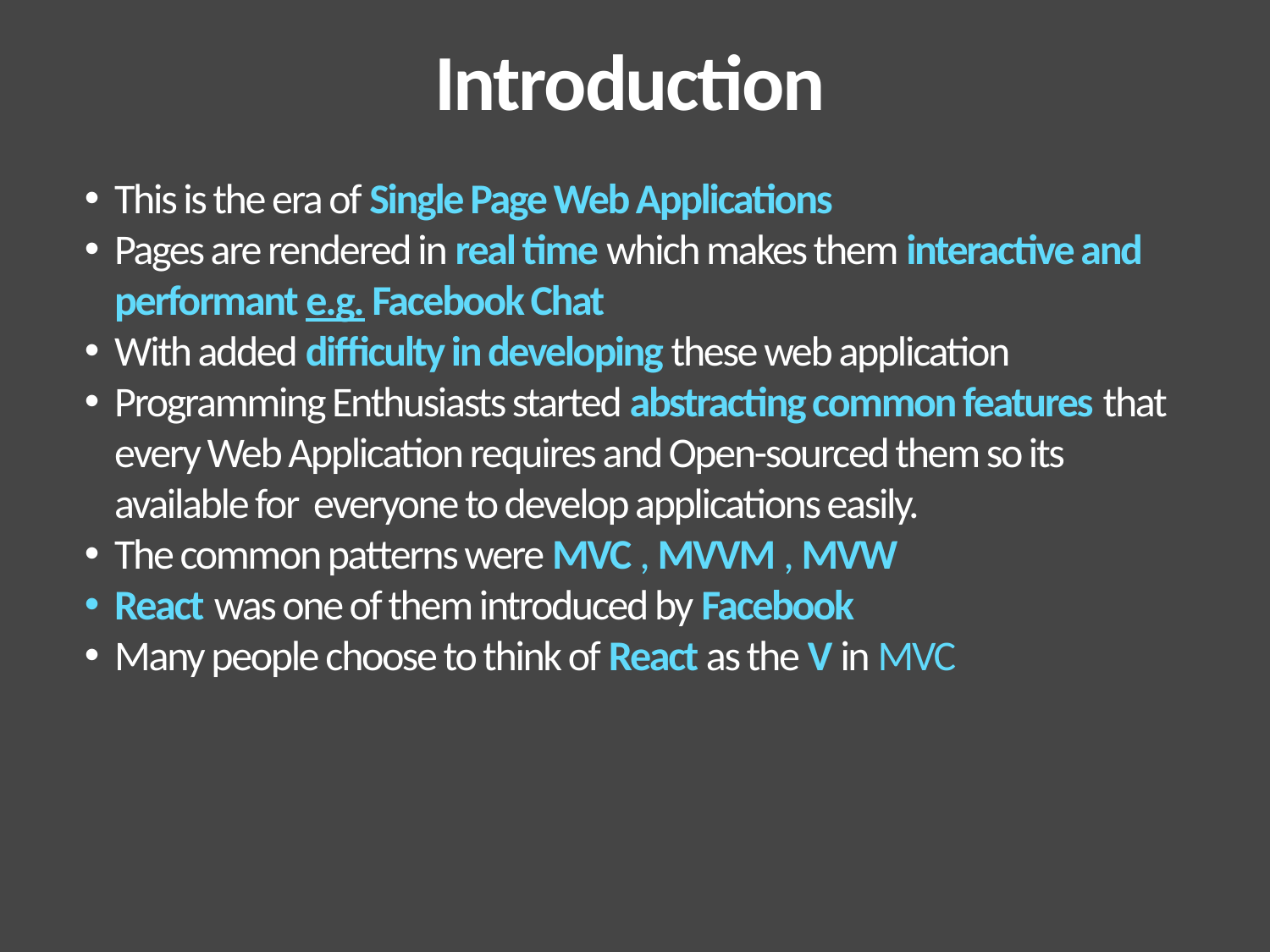

Introduction
This is the era of Single Page Web Applications
Pages are rendered in real time which makes them interactive and performant e.g. Facebook Chat
With added difficulty in developing these web application
Programming Enthusiasts started abstracting common features that every Web Application requires and Open-sourced them so its available for  everyone to develop applications easily.
The common patterns were MVC , MVVM , MVW
React was one of them introduced by Facebook
Many people choose to think of React as the V in MVC